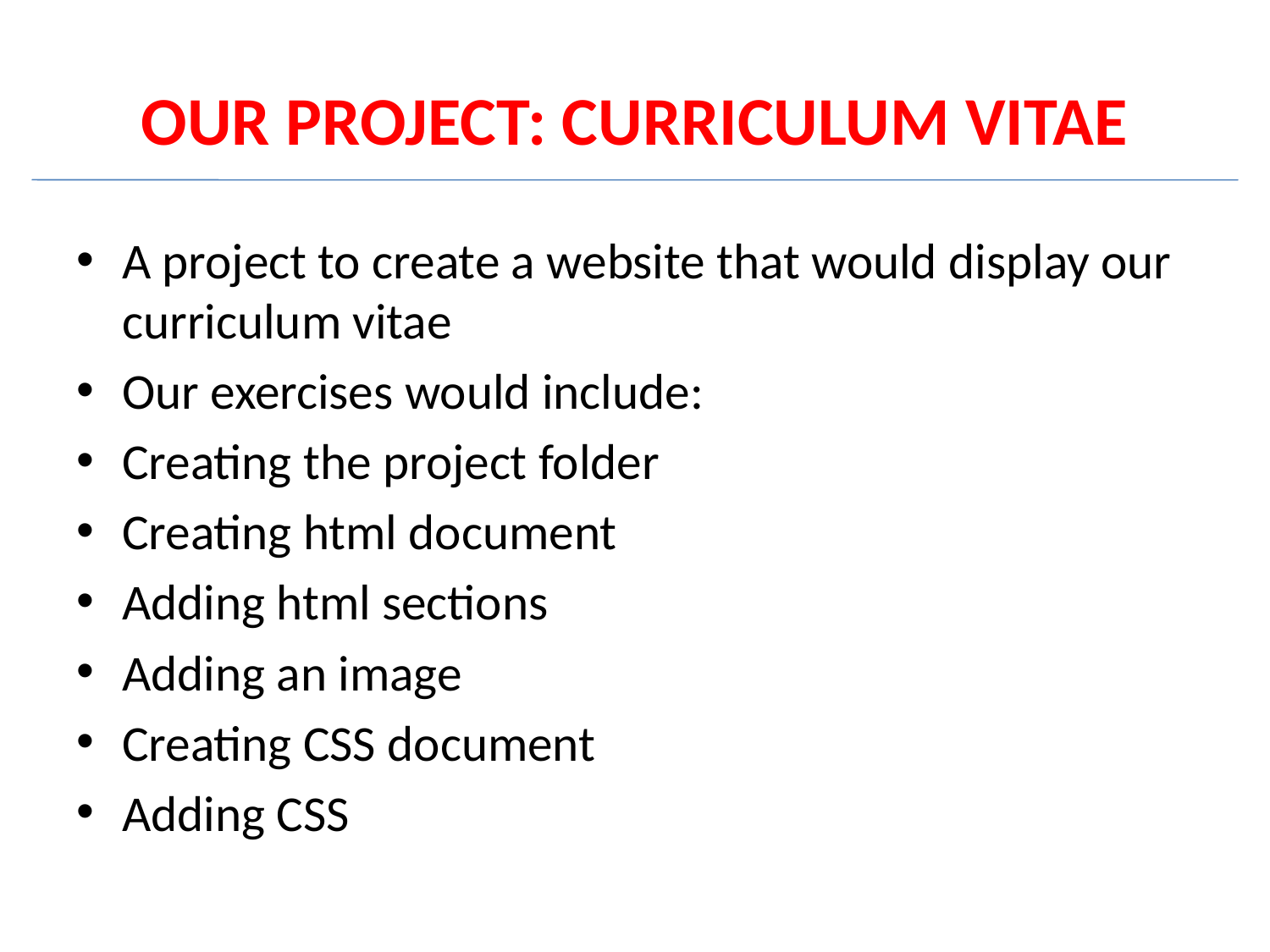

# OUR PROJECT: CURRICULUM VITAE
A project to create a website that would display our curriculum vitae
Our exercises would include:
Creating the project folder
Creating html document
Adding html sections
Adding an image
Creating CSS document
Adding CSS